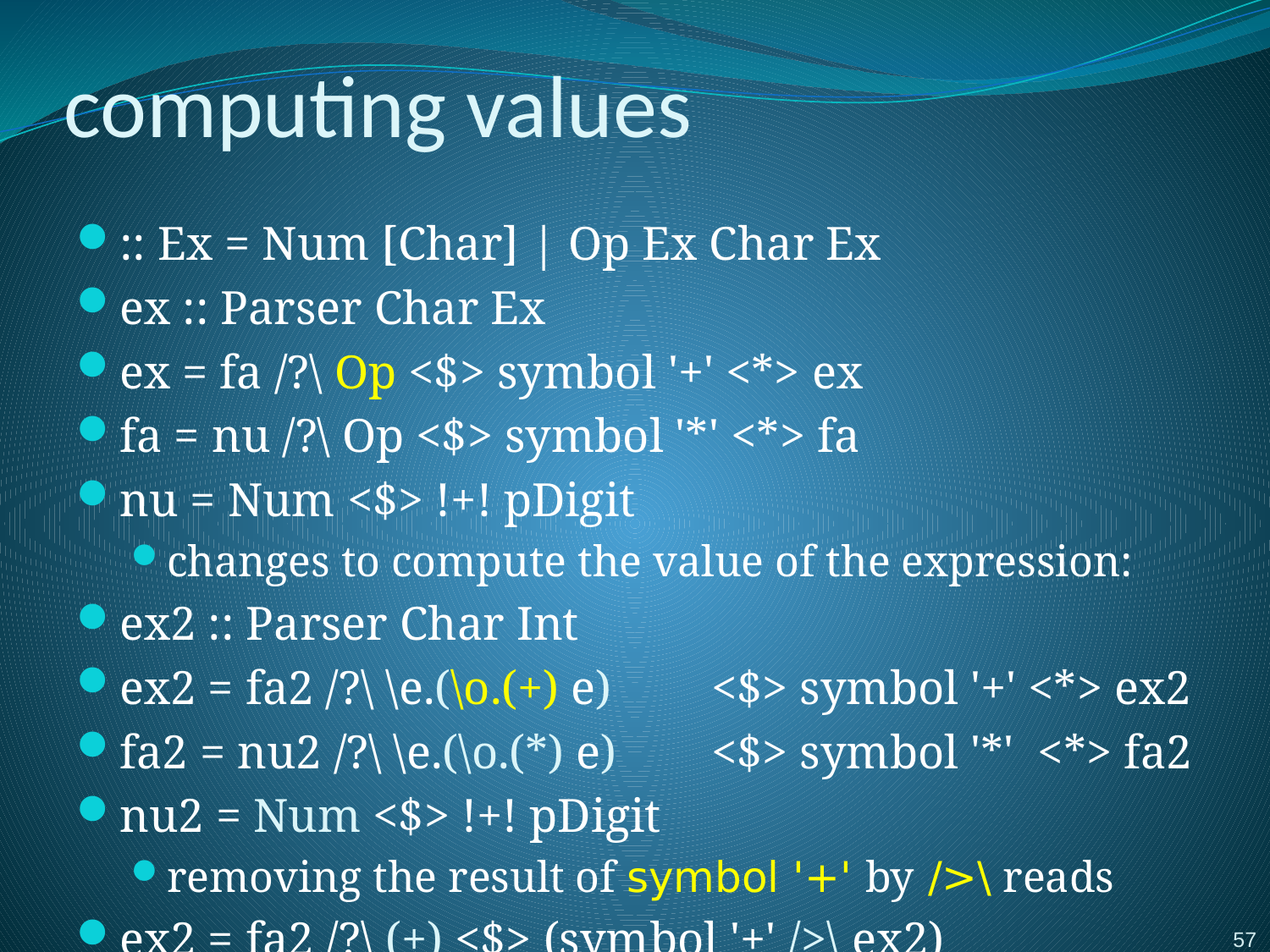

# computing values
:: Ex = Num [Char] | Op Ex Char Ex
ex :: Parser Char Ex
ex = fa /?\ Op <$> symbol '+' <*> ex
fa = nu /?\ Op <$> symbol '*' <*> fa
nu = Num <$> !+! pDigit
changes to compute the value of the expression:
ex2 :: Parser Char Int
ex2 = fa2 /?\ \e.(\o.(+) e)	<$> symbol '+' <*> ex2
fa2 = nu2 /?\ \e.(\o.(*) e)	<$> symbol '*'  <*> fa2
nu2 = Num <$> !+! pDigit
removing the result of symbol '+' by />\ reads
ex2 = fa2 /?\ (+) <$> (symbol '+' />\ ex2)
example: Start = ex2 ['5*4+3*2'] yields [(26, [])]
57